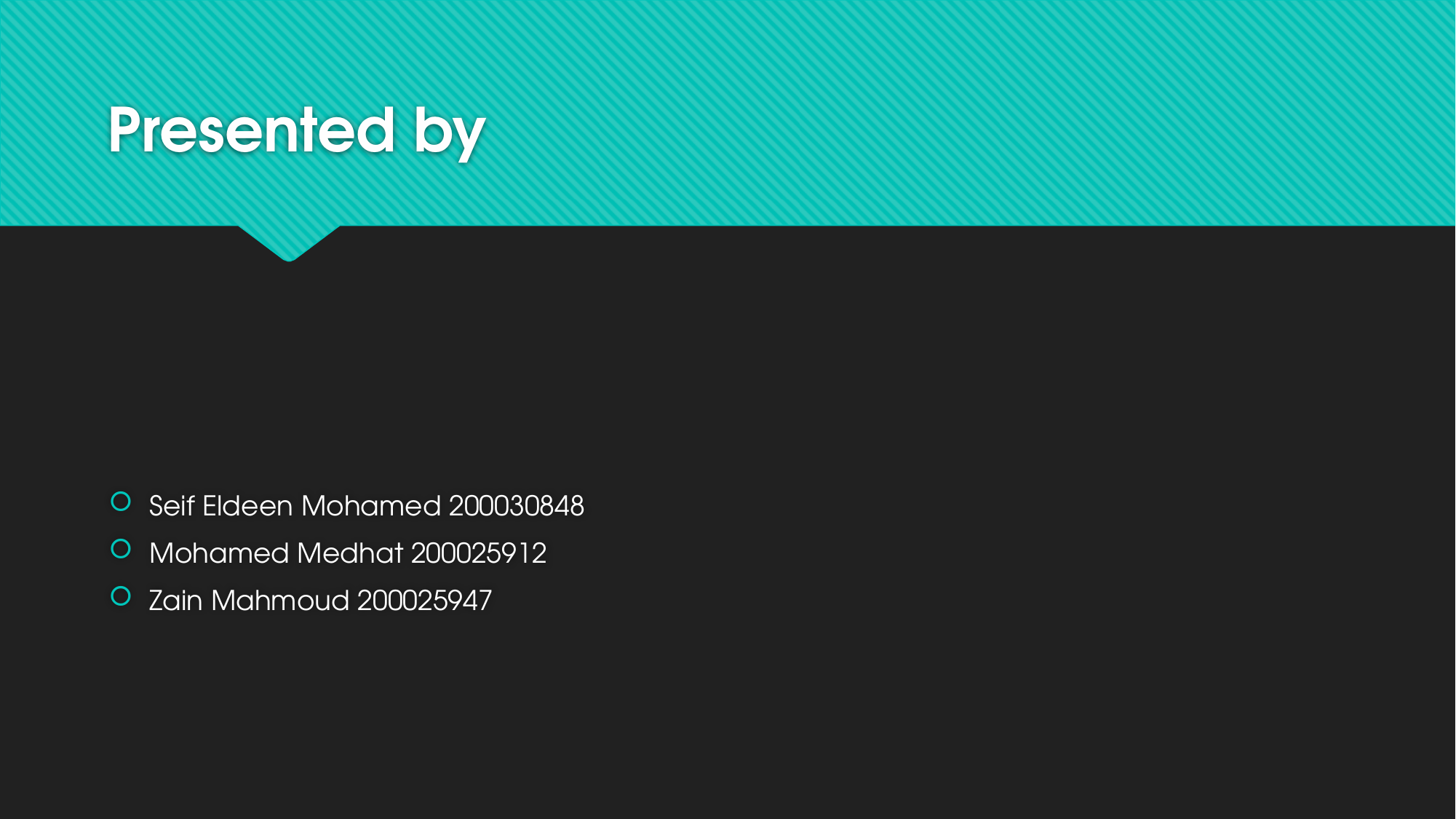

# Presented by
Seif Eldeen Mohamed 200030848
Mohamed Medhat 200025912
Zain Mahmoud 200025947